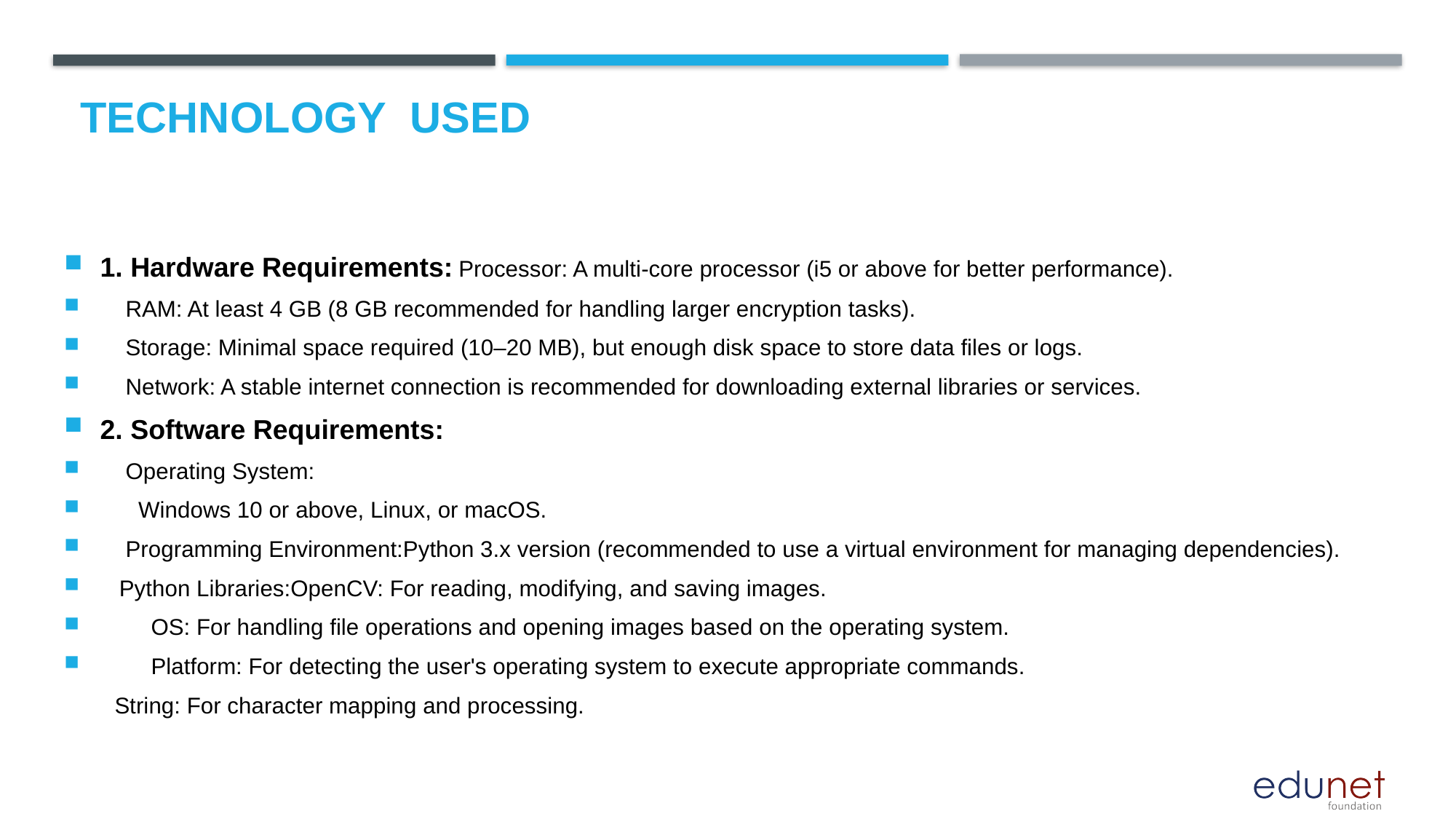

# Technology  used

1. Hardware Requirements: Processor: A multi-core processor (i5 or above for better performance).
    RAM: At least 4 GB (8 GB recommended for handling larger encryption tasks).
    Storage: Minimal space required (10–20 MB), but enough disk space to store data files or logs.
    Network: A stable internet connection is recommended for downloading external libraries or services.
2. Software Requirements:
    Operating System:
      Windows 10 or above, Linux, or macOS.
    Programming Environment:Python 3.x version (recommended to use a virtual environment for managing dependencies).
   Python Libraries:OpenCV: For reading, modifying, and saving images.
        OS: For handling file operations and opening images based on the operating system.
        Platform: For detecting the user's operating system to execute appropriate commands.
        String: For character mapping and processing.